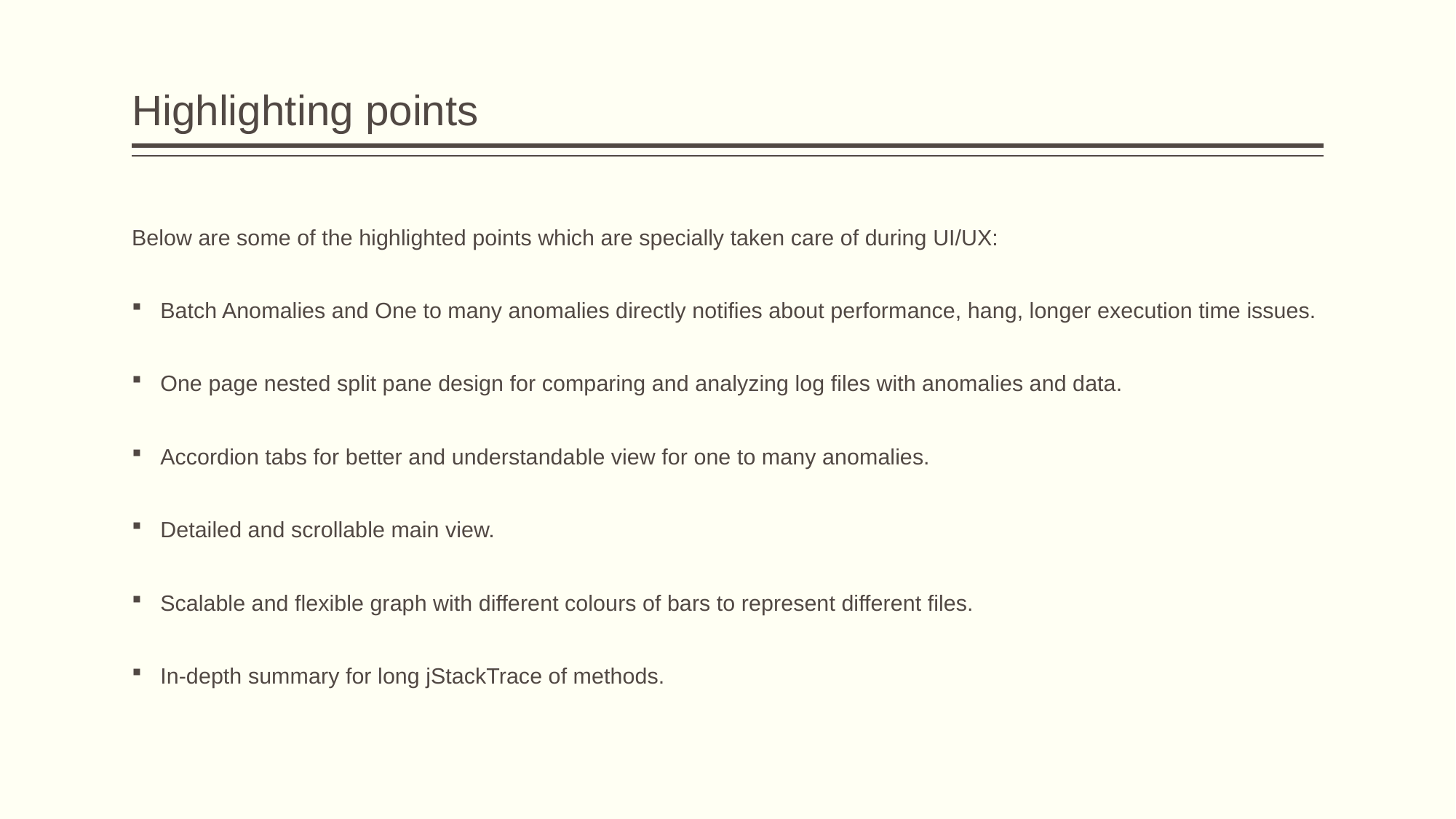

# Highlighting points
Below are some of the highlighted points which are specially taken care of during UI/UX:
Batch Anomalies and One to many anomalies directly notifies about performance, hang, longer execution time issues.
One page nested split pane design for comparing and analyzing log files with anomalies and data.
Accordion tabs for better and understandable view for one to many anomalies.
Detailed and scrollable main view.
Scalable and flexible graph with different colours of bars to represent different files.
In-depth summary for long jStackTrace of methods.